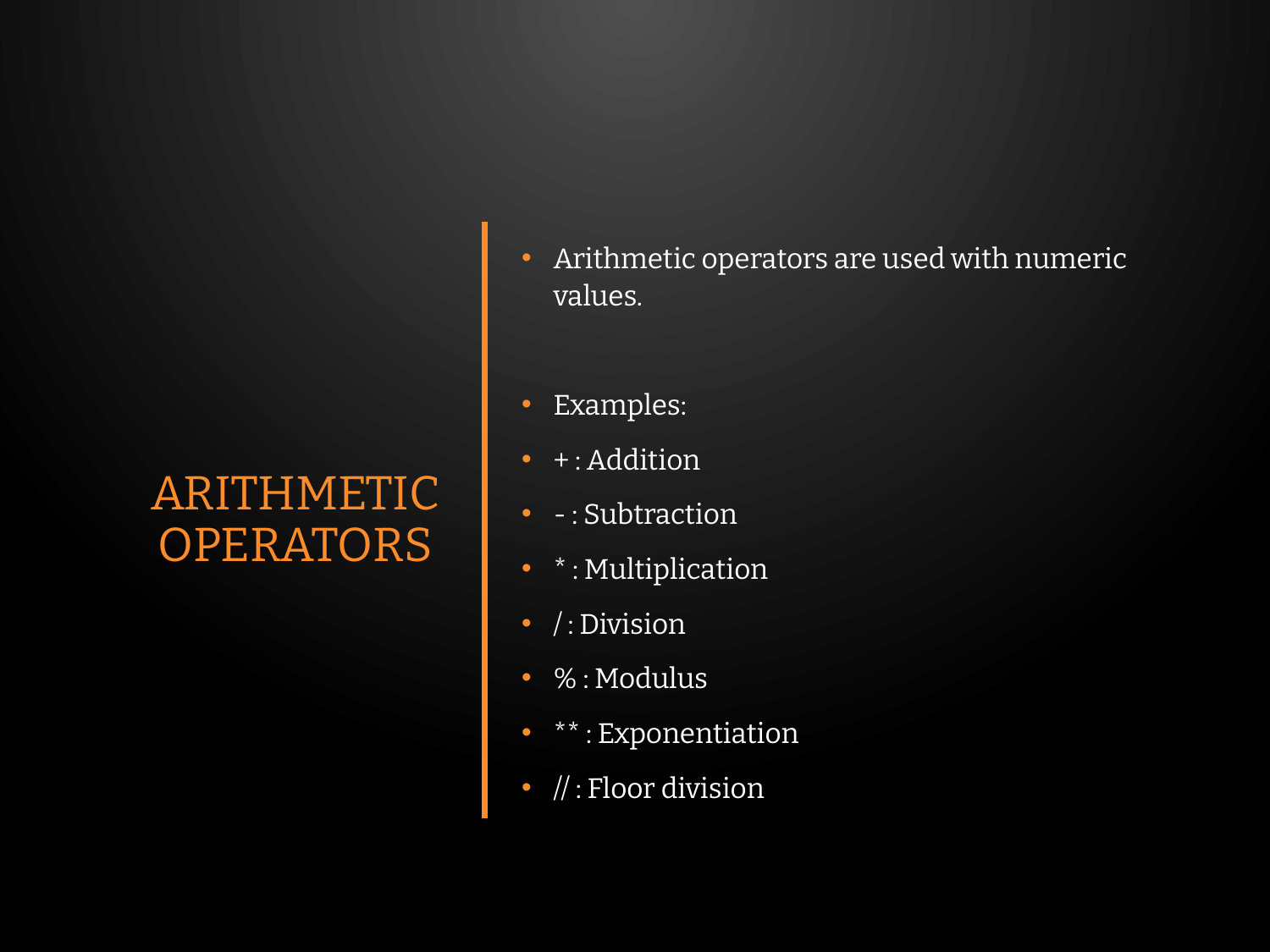

# Arithmetic Operators
Arithmetic operators are used with numeric values.

Examples:
+ : Addition
- : Subtraction
* : Multiplication
/ : Division
% : Modulus
** : Exponentiation
// : Floor division